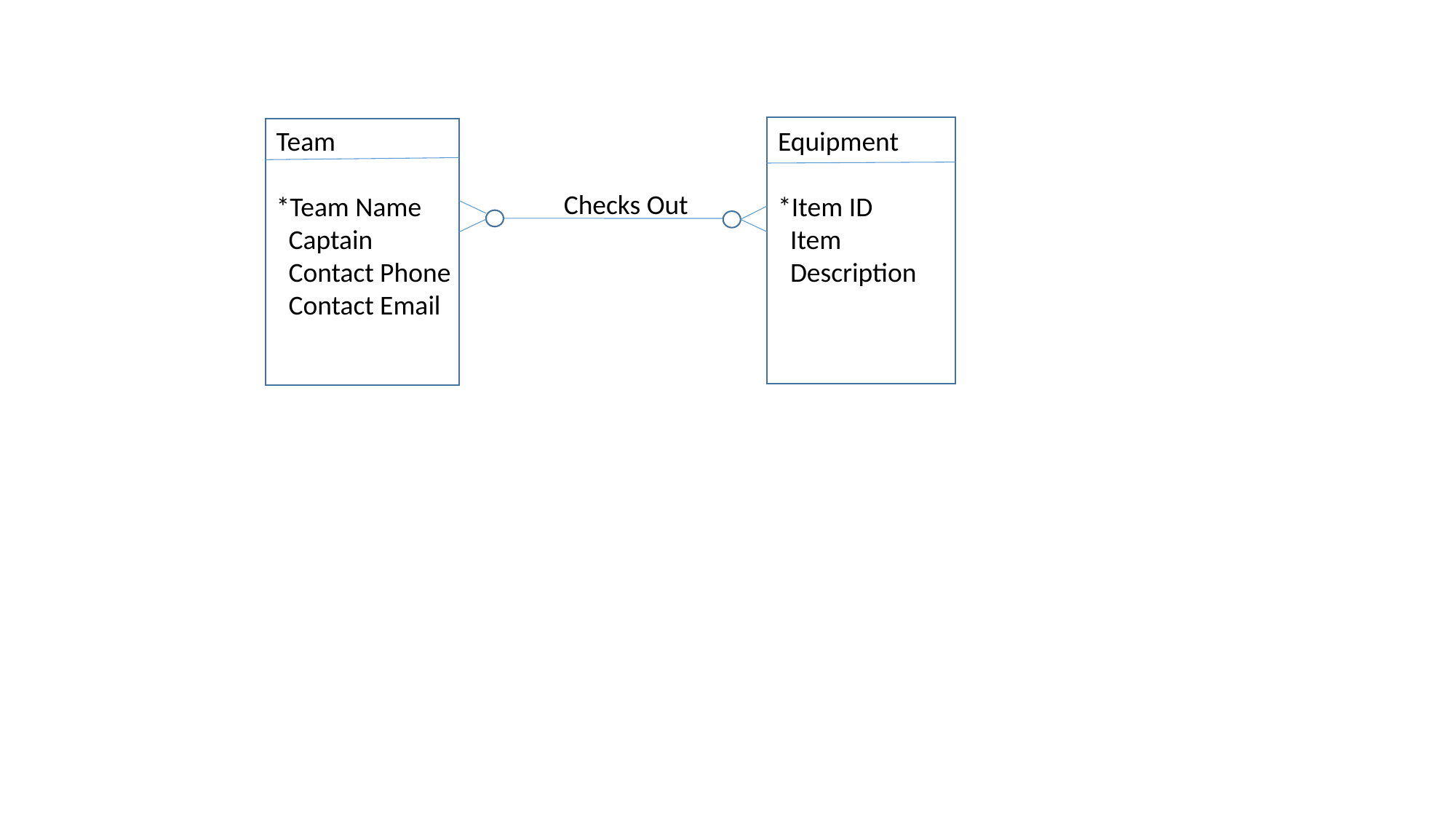

Team

*Team Name
  Captain
  Contact Phone
  Contact Email
Equipment

*Item ID
  Item
  Description
Checks Out